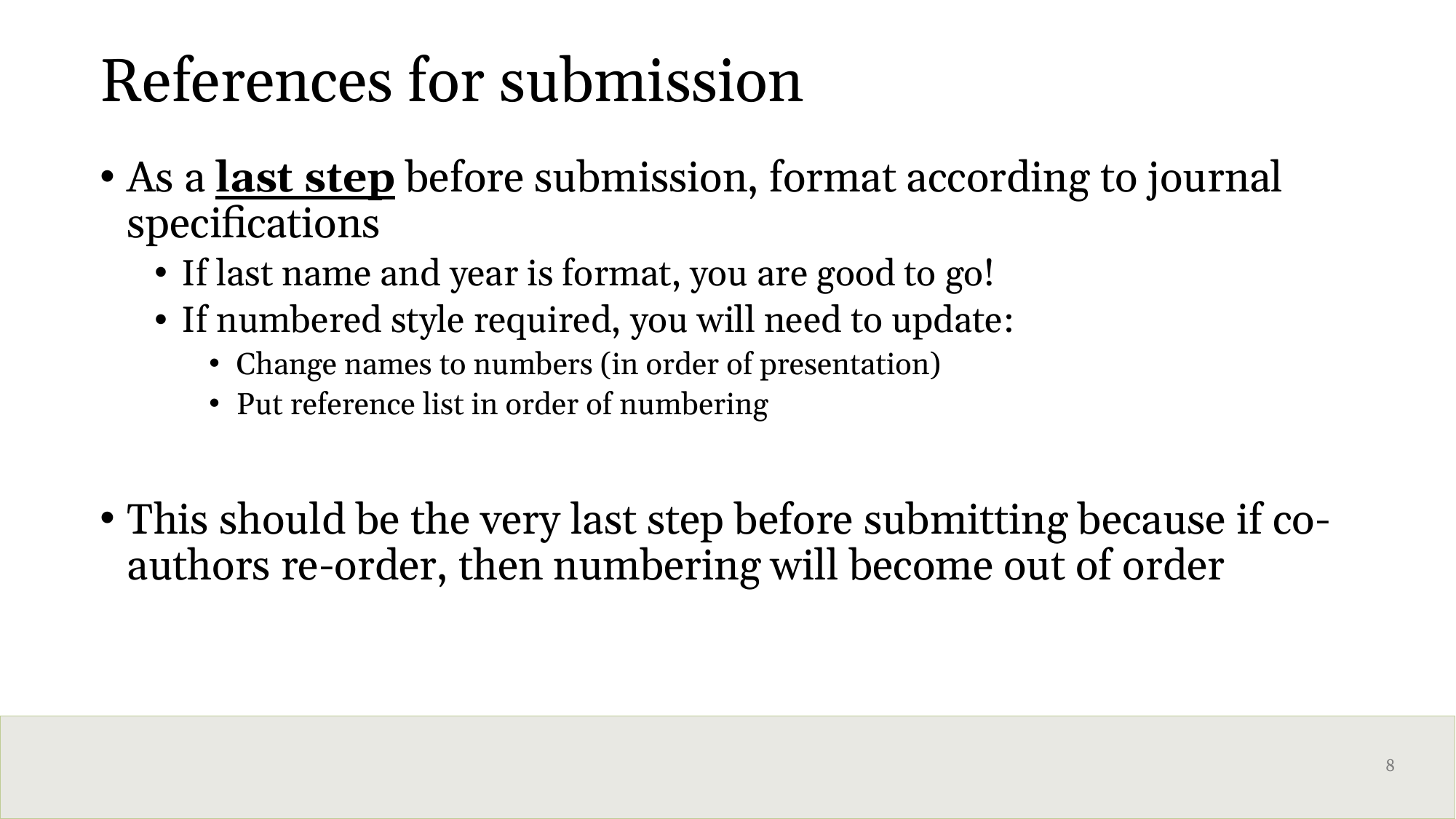

# References for submission
As a last step before submission, format according to journal specifications
If last name and year is format, you are good to go!
If numbered style required, you will need to update:
Change names to numbers (in order of presentation)
Put reference list in order of numbering

This should be the very last step before submitting because if co-authors re-order, then numbering will become out of order